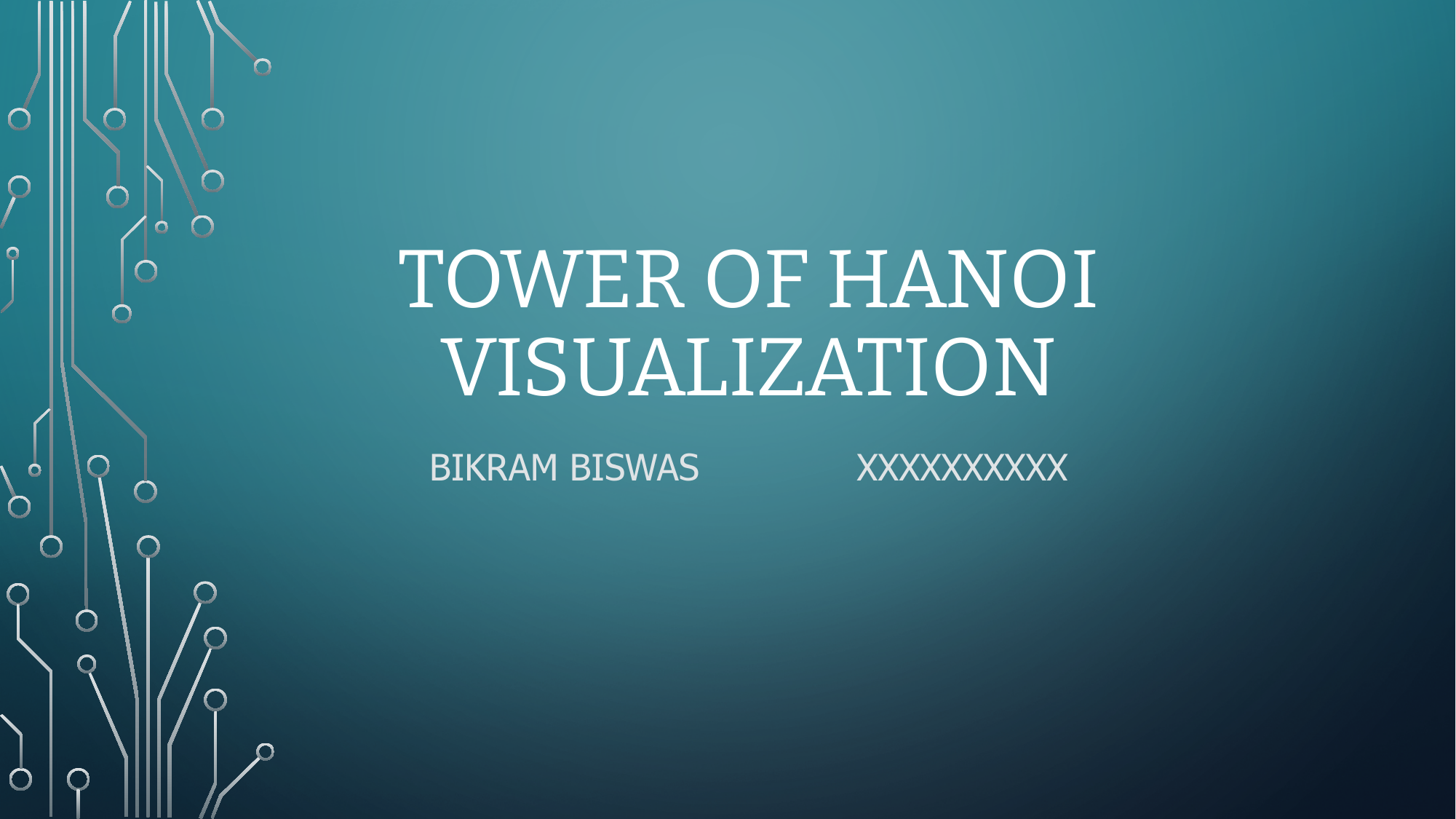

# Tower of Hanoi visualization
Bikram biswas              XXXXXXXXXX